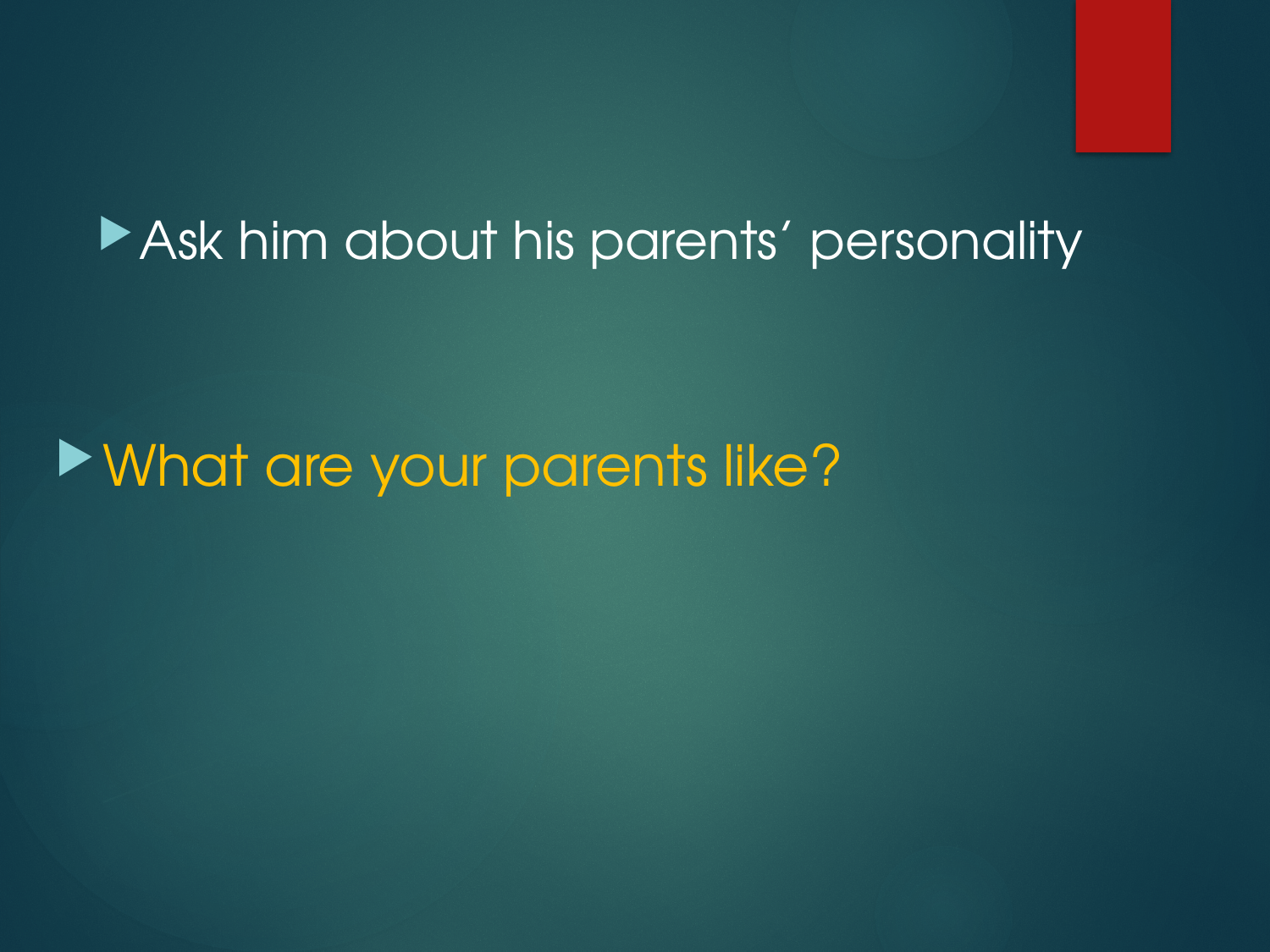

#
Ask him about his parents’ personality
What are your parents like?